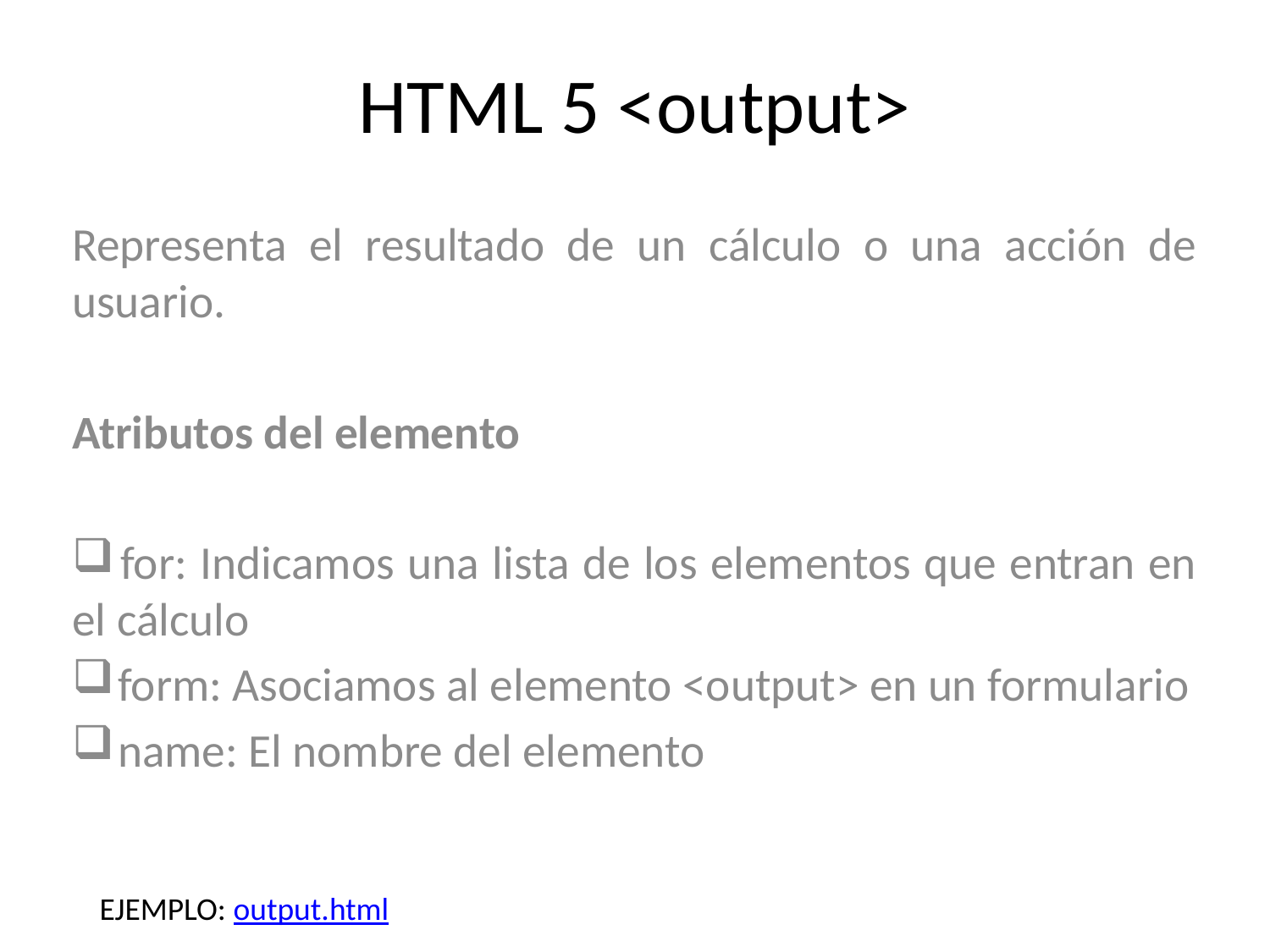

# HTML 5 <output>
Representa el resultado de un cálculo o una acción de usuario.

Atributos del elemento

 for: Indicamos una lista de los elementos que entran en el cálculo
 form: Asociamos al elemento <output> en un formulario
 name: El nombre del elemento

EJEMPLO: output.html